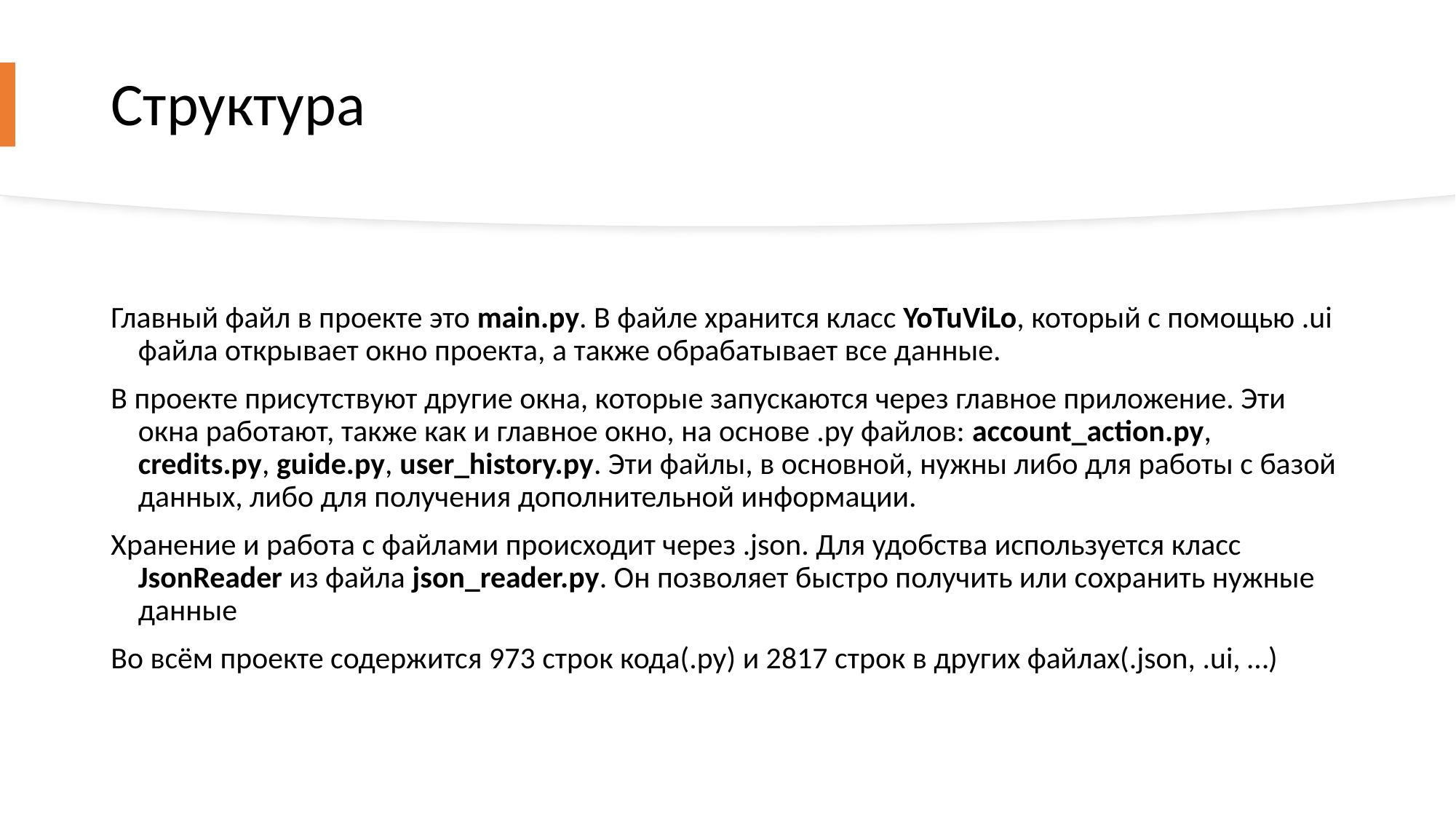

# Структура

Главный файл в проекте это main.py. В файле хранится класс YoTuViLo, который с помощью .ui файла открывает окно проекта, а также обрабатывает все данные.
В проекте присутствуют другие окна, которые запускаются через главное приложение. Эти окна работают, также как и главное окно, на основе .py файлов: account_action.py, credits.py, guide.py, user_history.py. Эти файлы, в основной, нужны либо для работы с базой данных, либо для получения дополнительной информации.
Хранение и работа с файлами происходит через .json. Для удобства используется класс JsonReader из файла json_reader.py. Он позволяет быстро получить или сохранить нужные данные
Во всём проекте содержится 973 строк кода(.py) и 2817 строк в других файлах(.json, .ui, …)